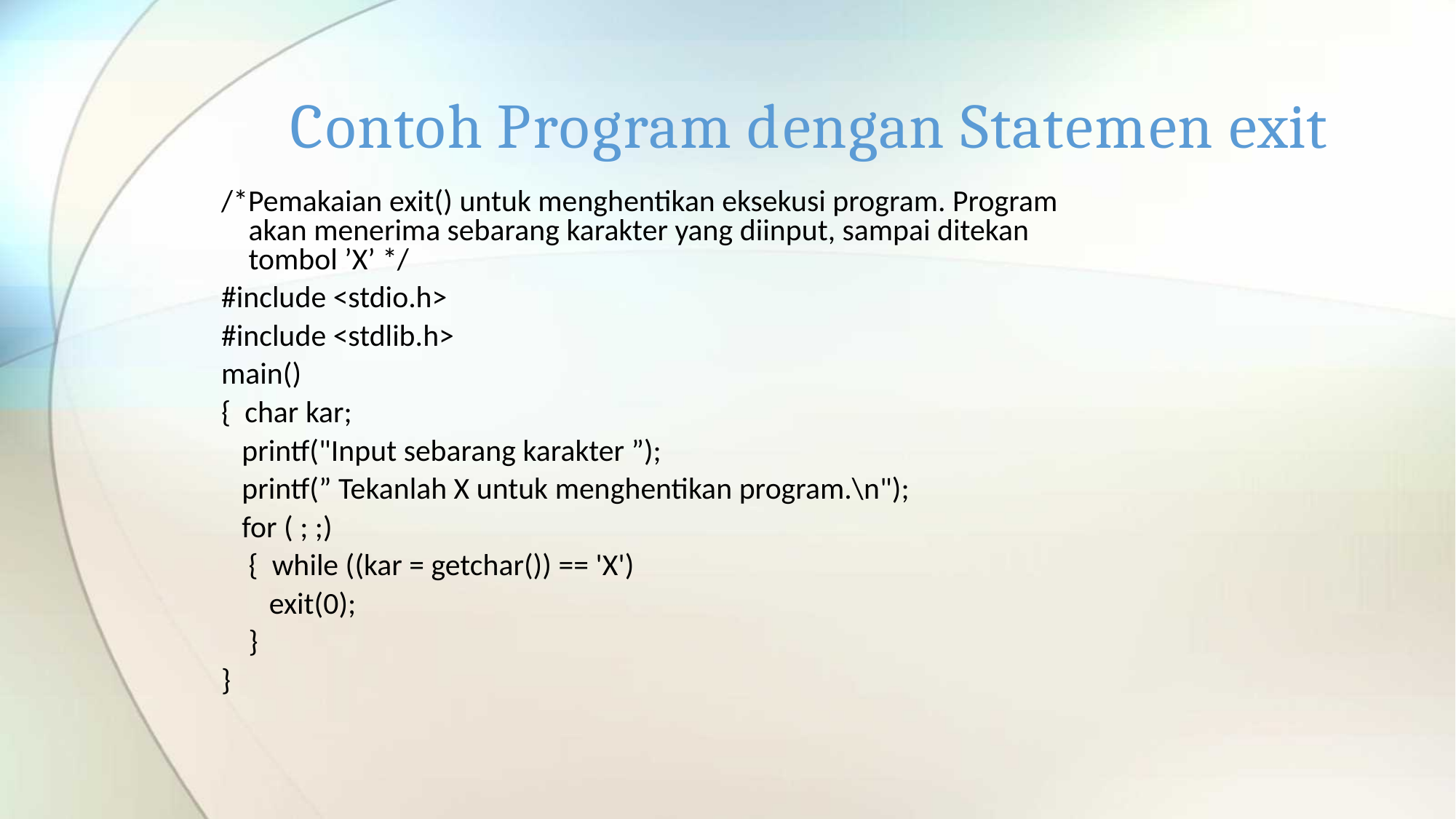

# Contoh Program dengan Statemen exit
/*Pemakaian exit() untuk menghentikan eksekusi program. Program akan menerima sebarang karakter yang diinput, sampai ditekan tombol ’X’ */
#include <stdio.h>
#include <stdlib.h>
main()
{  char kar;
   printf("Input sebarang karakter ”);
   printf(” Tekanlah X untuk menghentikan program.\n");
   for ( ; ;)
	{  while ((kar = getchar()) == 'X')
   	   exit(0);
	}
}